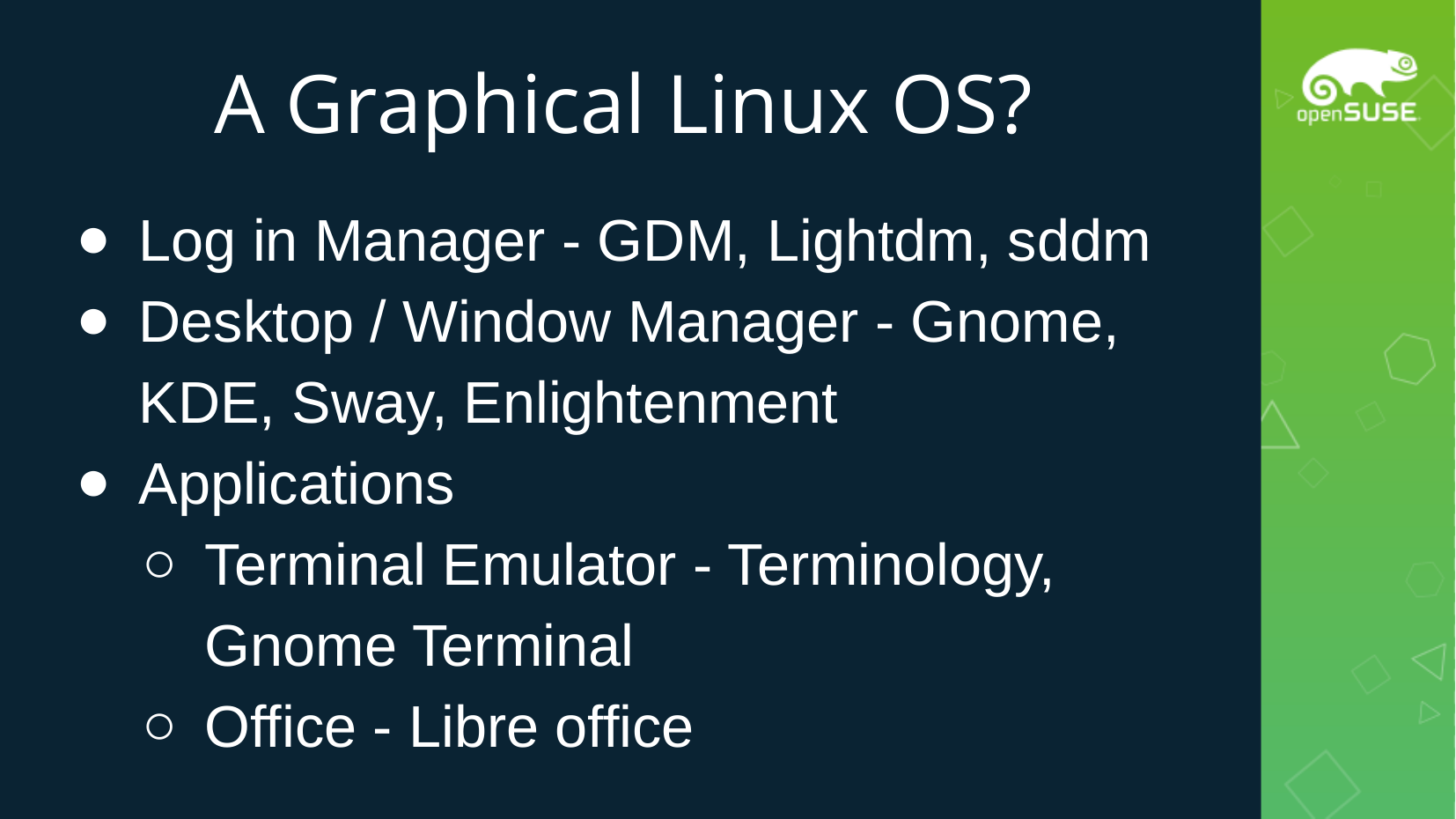

# A Graphical Linux OS?
Log in Manager - GDM, Lightdm, sddm
Desktop / Window Manager - Gnome, KDE, Sway, Enlightenment
Applications
Terminal Emulator - Terminology, Gnome Terminal
Office - Libre office